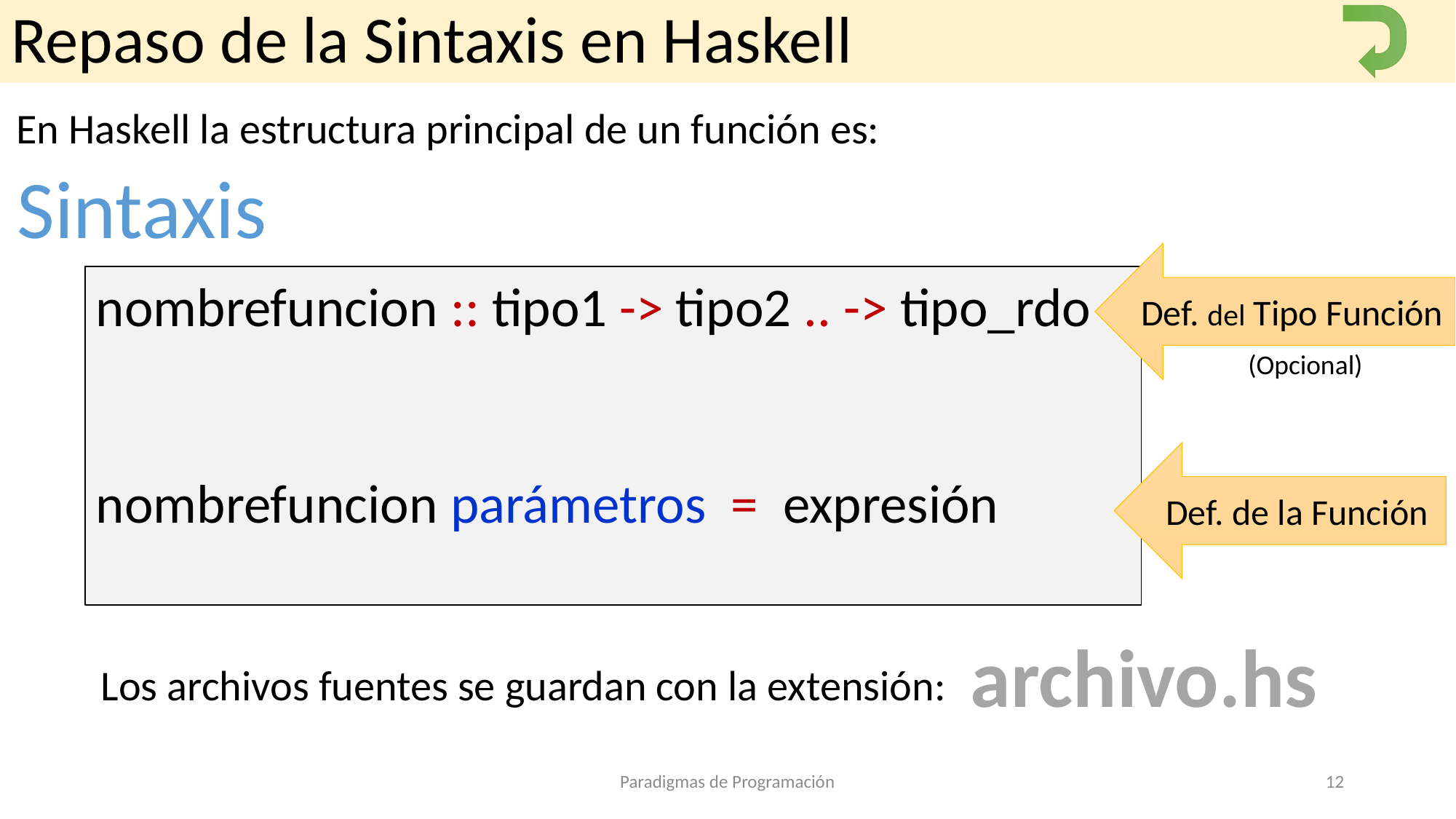

# Repaso de la Sintaxis en Haskell

En Haskell la estructura principal de un función es:
Sintaxis
Def. del Tipo Función
nombrefuncion :: tipo1 -> tipo2 .. -> tipo_rdo

nombrefuncion parámetros  =  expresión

(Opcional)
Def. de la Función
archivo.hs
Los archivos fuentes se guardan con la extensión:
Paradigmas de Programación
12